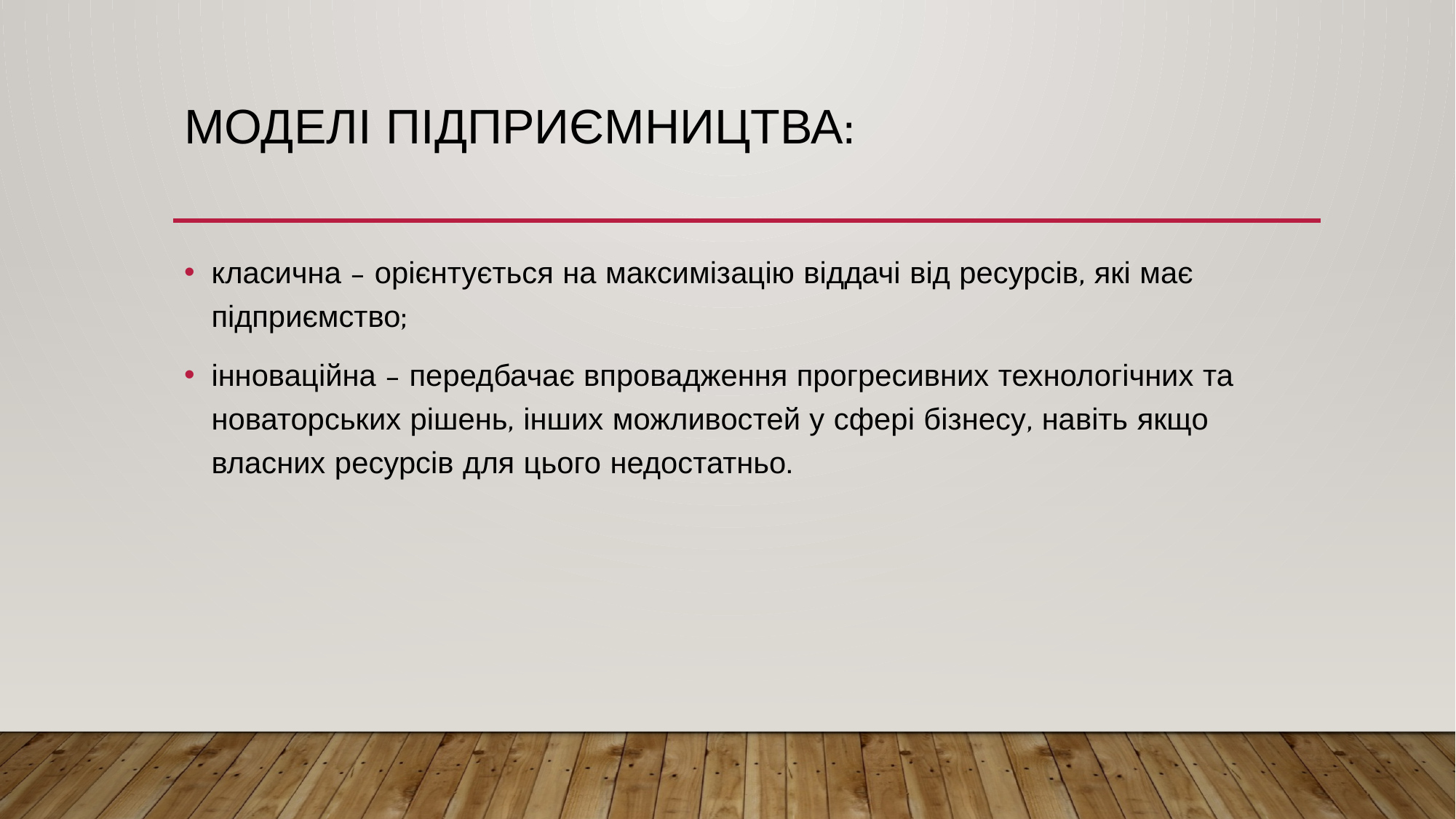

# Моделі підприємництва:
класична – орієнтується на максимізацію віддачі від ресурсів, які має підприємство;
інноваційна – передбачає впровадження прогресивних технологічних та новаторських рішень, інших можливостей у сфері бізнесу, навіть якщо власних ресурсів для цього недостатньо.